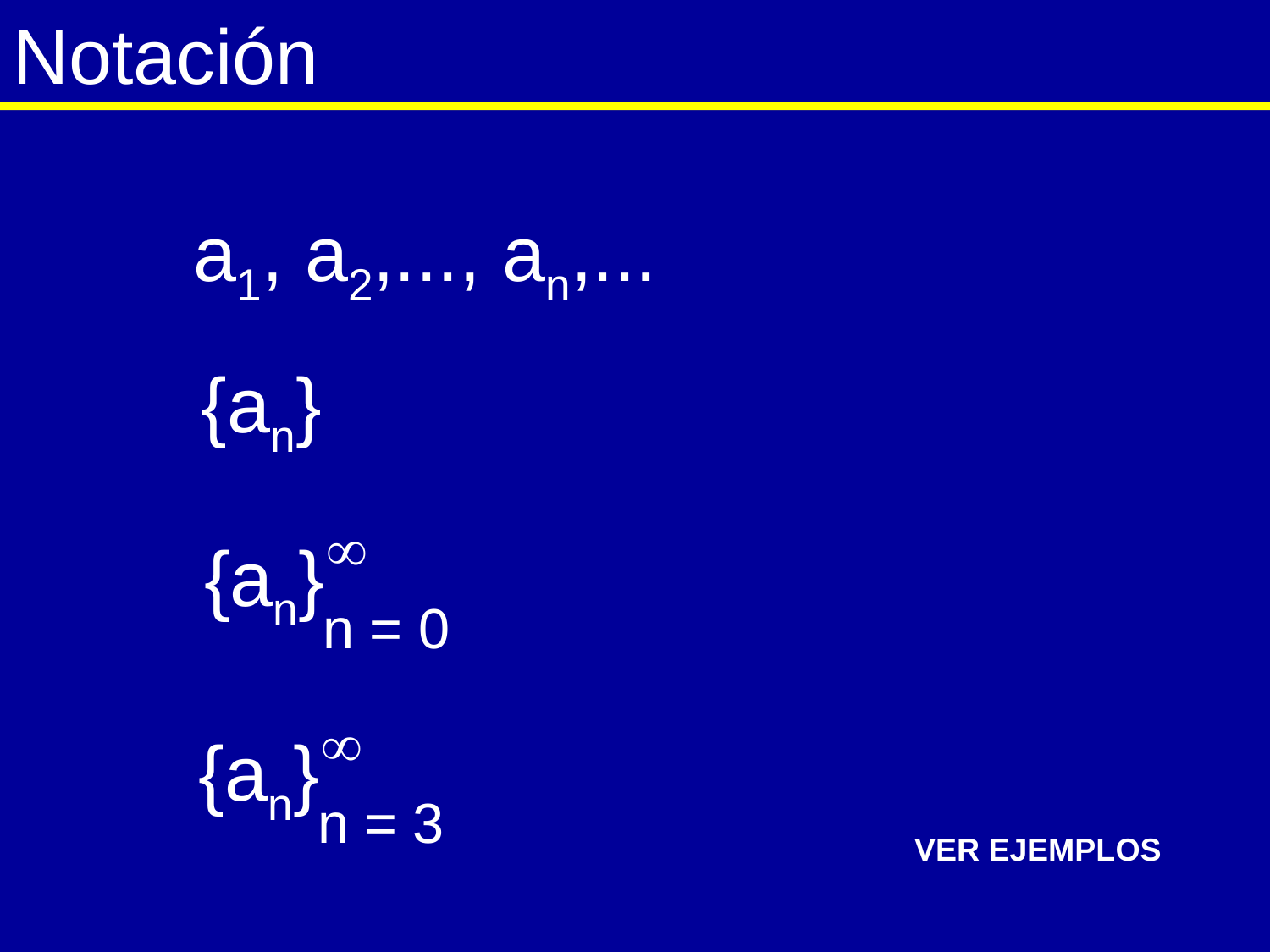

# Notación

a1, a2,..., an,...
{an}
∞
{an}
n = 0
∞
{an}
n = 3
VER EJEMPLOS